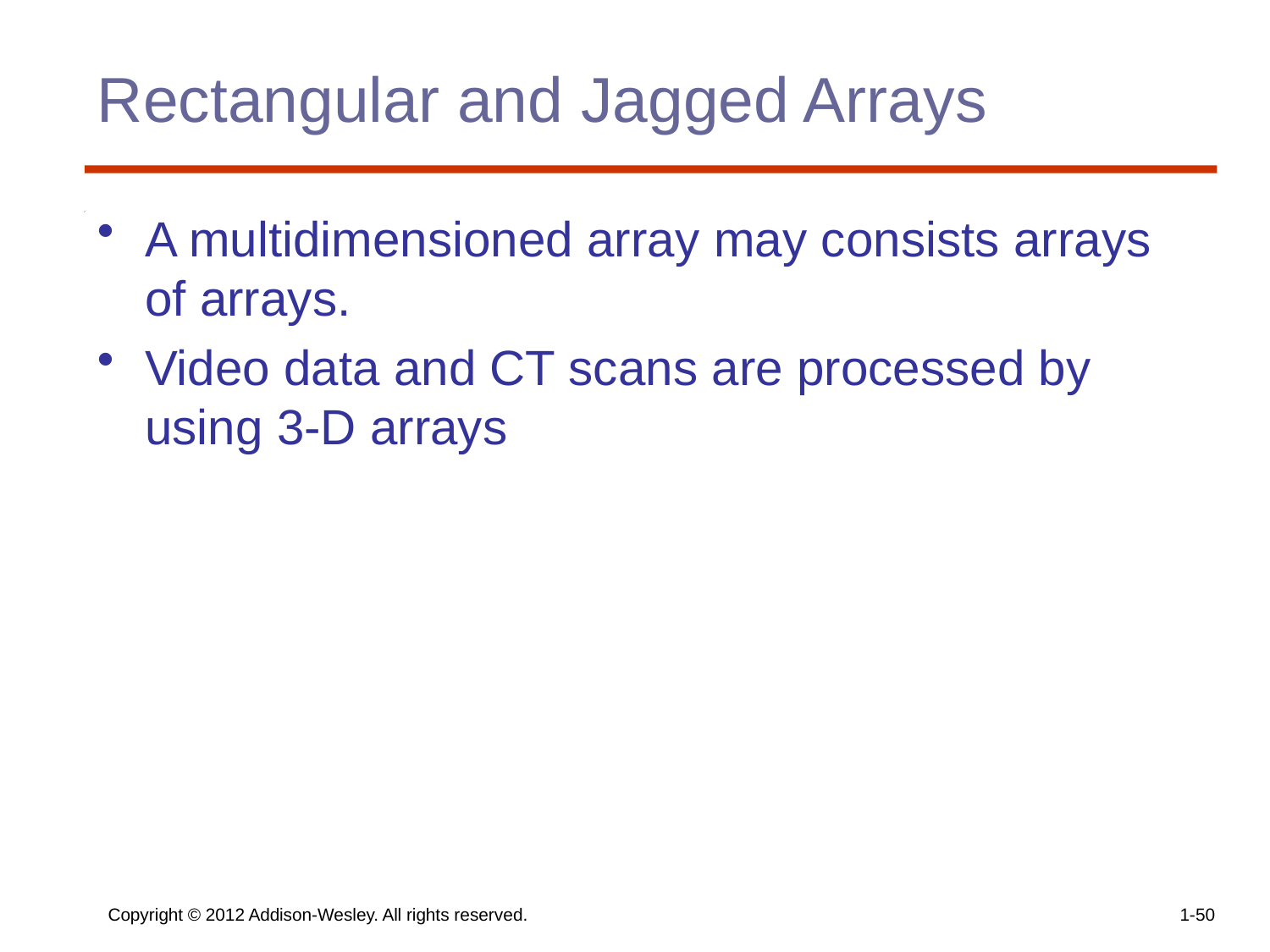

# Rectangular and Jagged Arrays
A multidimensioned array may consists arrays of arrays.
Video data and CT scans are processed by using 3-D arrays
Copyright © 2012 Addison-Wesley. All rights reserved.
1-50